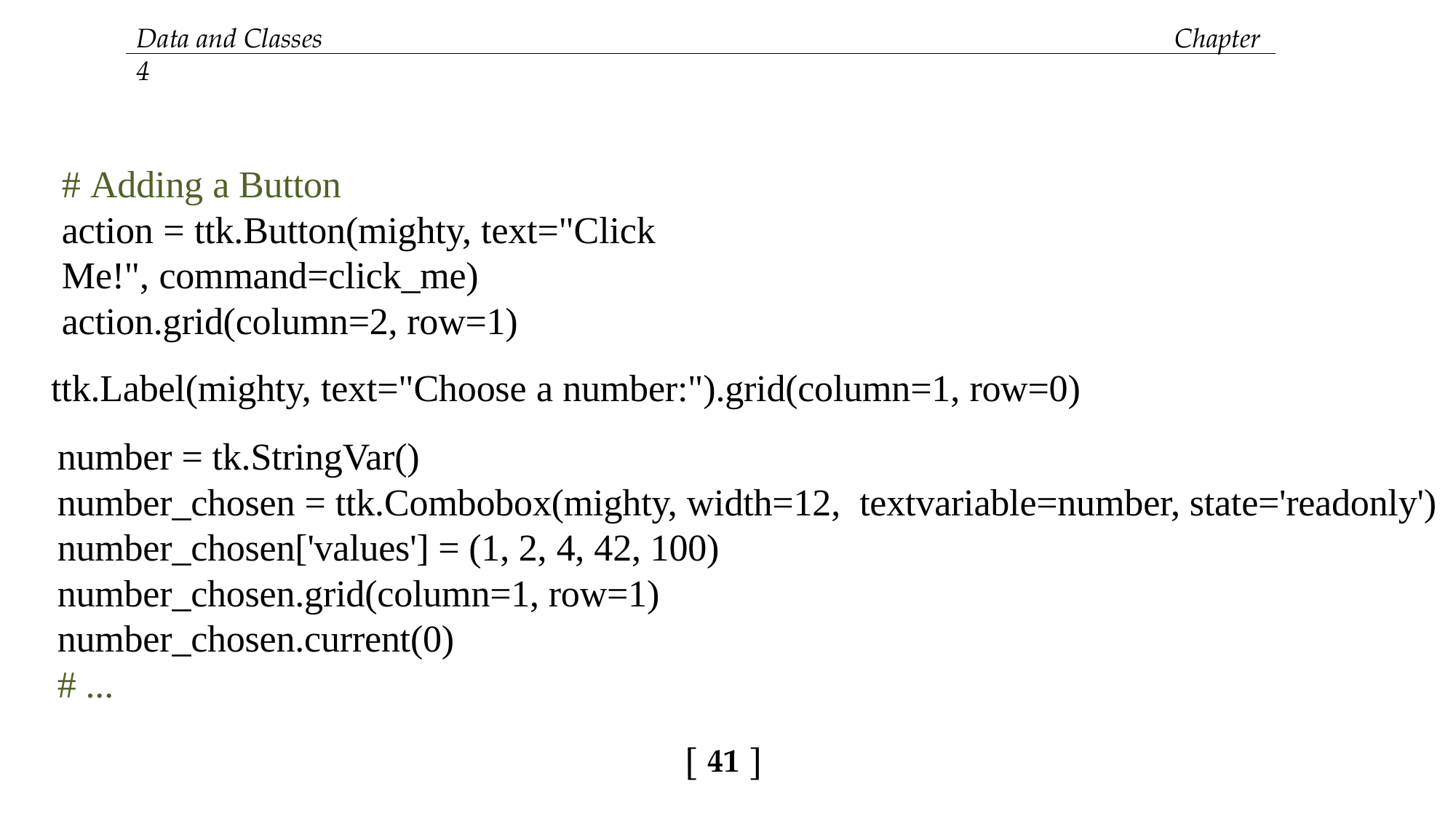

Data and Classes	Chapter 4

# Adding a Button
action = ttk.Button(mighty, text="Click Me!", command=click_me)
action.grid(column=2, row=1)
ttk.Label(mighty, text="Choose a number:").grid(column=1, row=0)
number = tk.StringVar()
number_chosen = ttk.Combobox(mighty, width=12,  textvariable=number, state='readonly')  number_chosen['values'] = (1, 2, 4, 42, 100)
number_chosen.grid(column=1, row=1)
number_chosen.current(0)
# ...

[ 41 ]